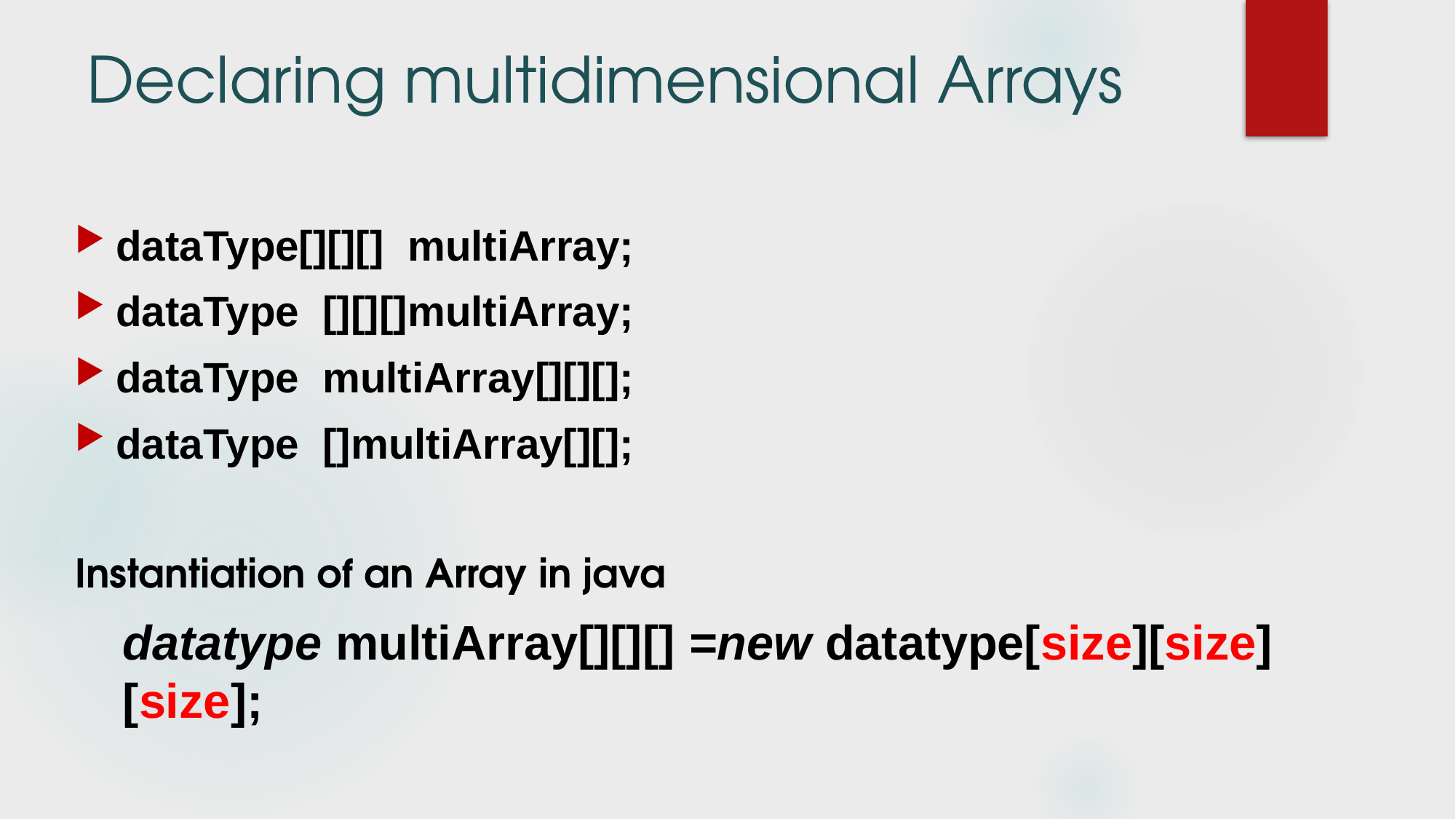

# Declaring multidimensional Arrays

dataType[][][]  multiArray;
dataType  [][][]multiArray;
dataType  multiArray[][][];
dataType  []multiArray[][];

Instantiation of an Array in java
datatype multiArray[][][] =new datatype[size][size][size];